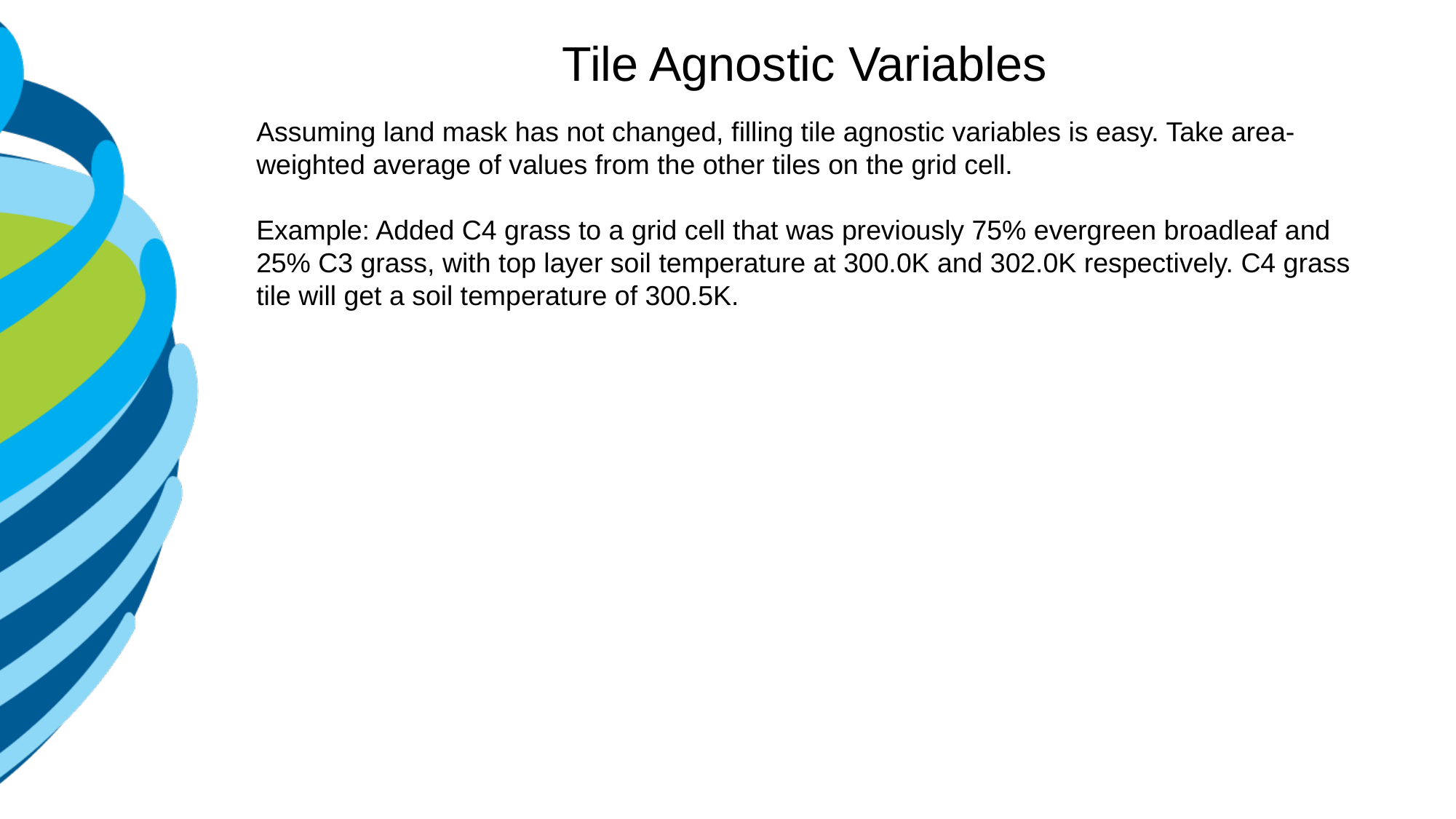

Tile Agnostic Variables
Assuming land mask has not changed, filling tile agnostic variables is easy. Take area-weighted average of values from the other tiles on the grid cell.

Example: Added C4 grass to a grid cell that was previously 75% evergreen broadleaf and 25% C3 grass, with top layer soil temperature at 300.0K and 302.0K respectively. C4 grass tile will get a soil temperature of 300.5K.